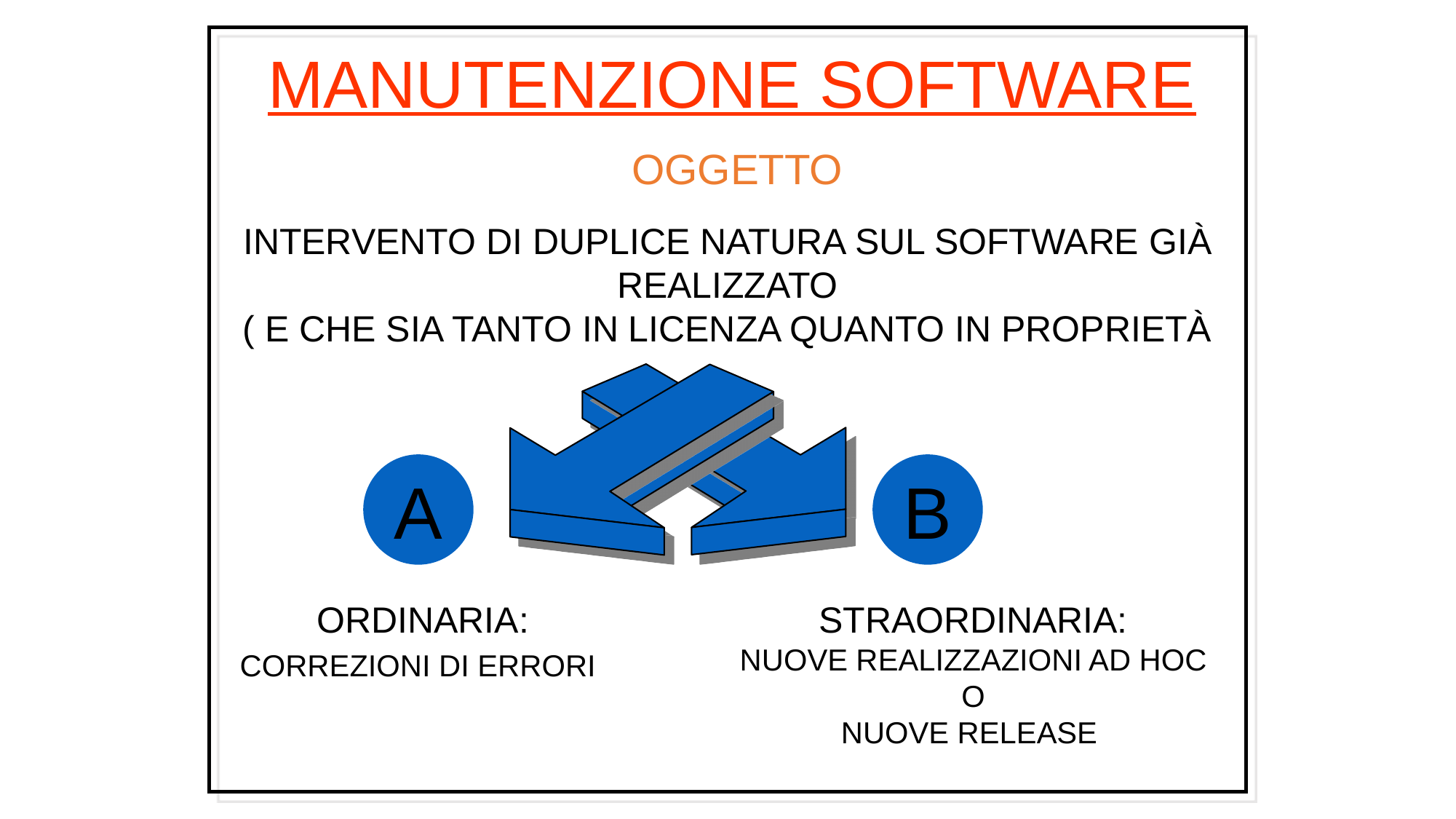

MANUTENZIONE SOFTWARE
OGGETTO
INTERVENTO DI DUPLICE NATURA SUL SOFTWARE GIÀ REALIZZATO
( E CHE SIA TANTO IN LICENZA QUANTO IN PROPRIETÀ

A
B
STRAORDINARIA:
NUOVE REALIZZAZIONI AD HOC
O
NUOVE RELEASE
ORDINARIA:
CORREZIONI DI ERRORI